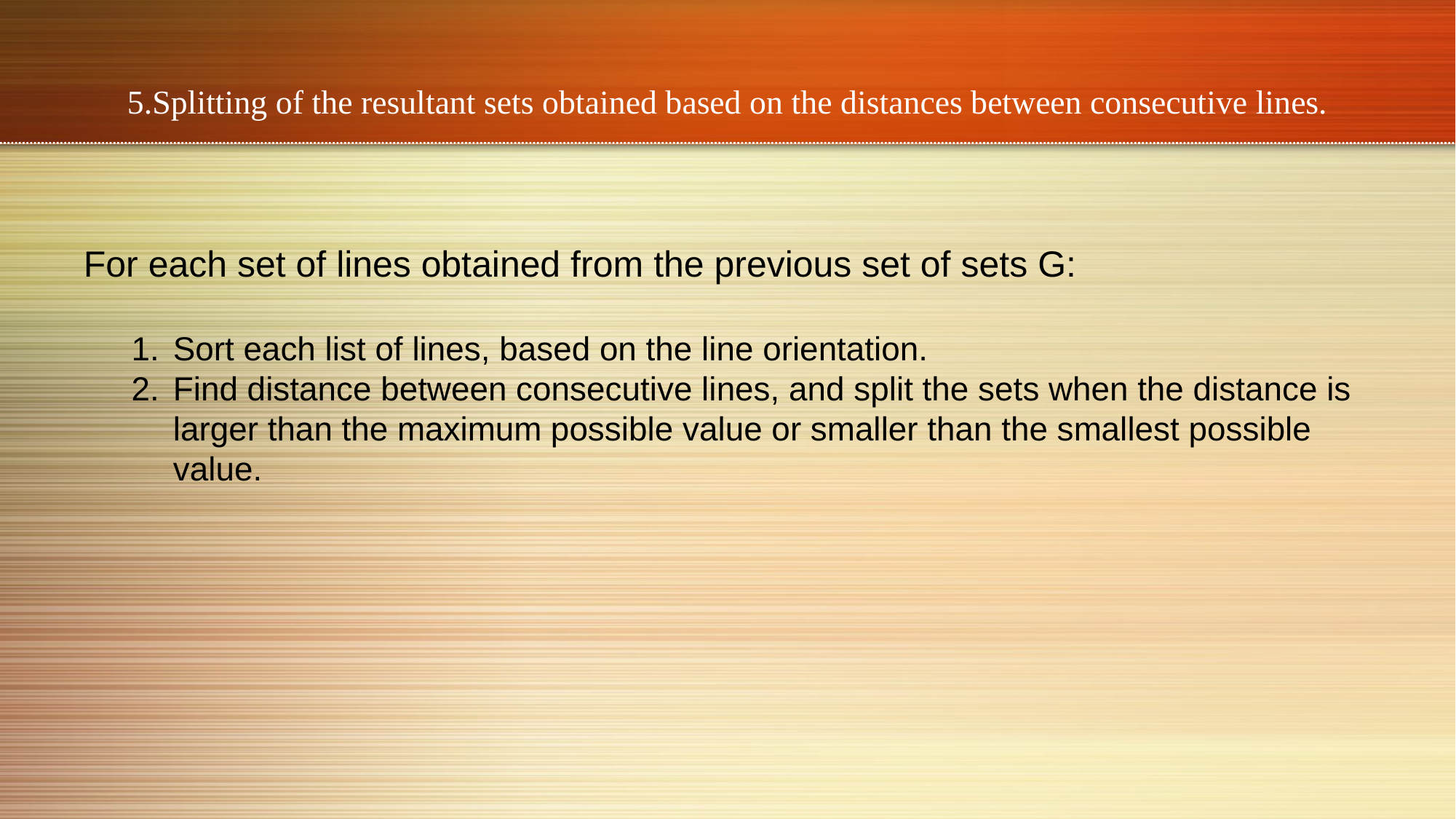

# 5.Splitting of the resultant sets obtained based on the distances between consecutive lines.

For each set of lines obtained from the previous set of sets G:

Sort each list of lines, based on the line orientation.
Find distance between consecutive lines, and split the sets when the distance is larger than the maximum possible value or smaller than the smallest possible value.